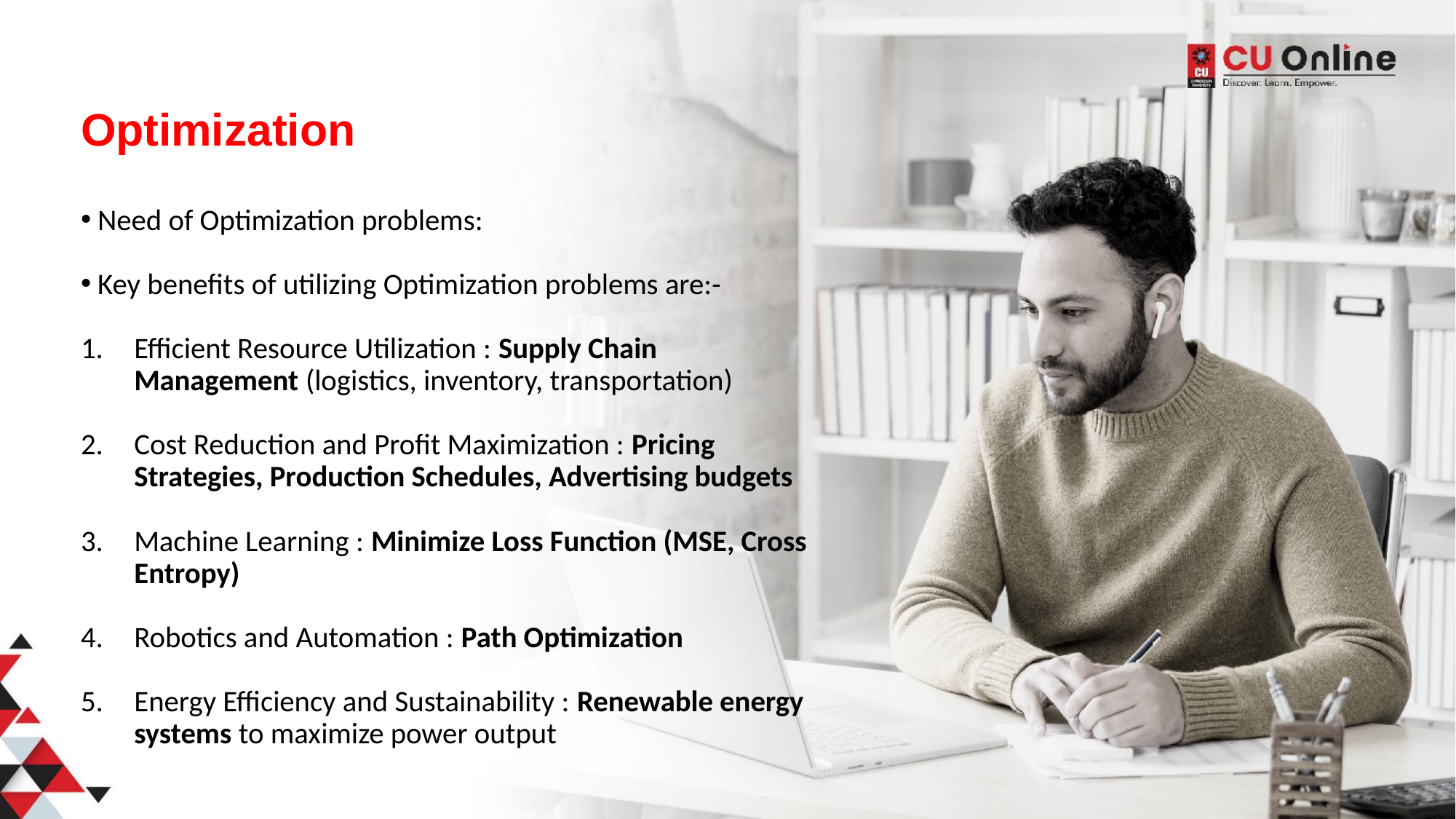

# Optimization
 Need of Optimization problems:

 Key benefits of utilizing Optimization problems are:-

Efficient Resource Utilization : Supply Chain Management (logistics, inventory, transportation)

Cost Reduction and Profit Maximization : Pricing Strategies, Production Schedules, Advertising budgets

Machine Learning : Minimize Loss Function (MSE, Cross Entropy)

Robotics and Automation : Path Optimization

Energy Efficiency and Sustainability : Renewable energy systems to maximize power output